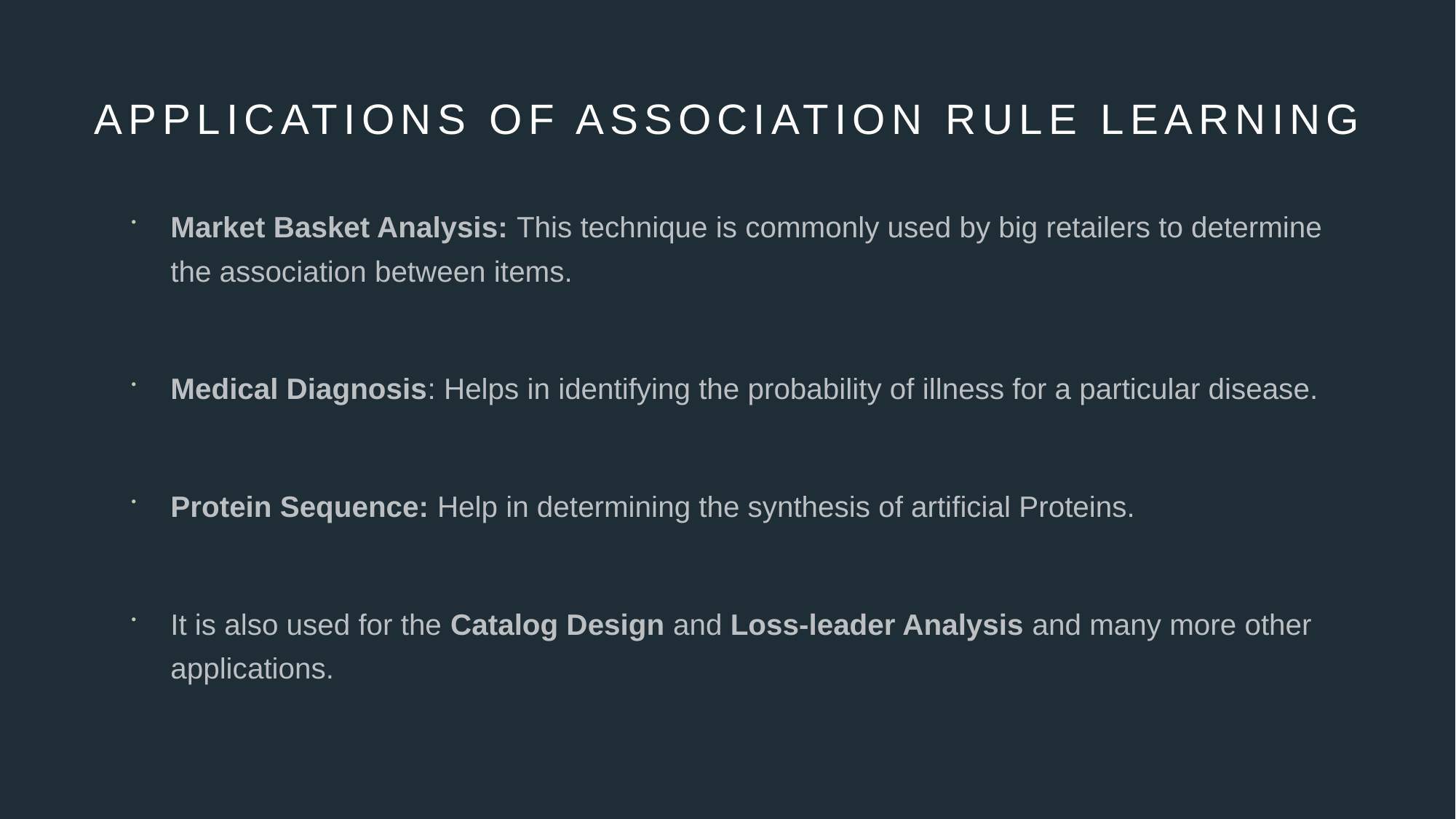

# Applications of Association Rule Learning
Market Basket Analysis: This technique is commonly used by big retailers to determine the association between items.

Medical Diagnosis: Helps in identifying the probability of illness for a particular disease.

Protein Sequence: Help in determining the synthesis of artificial Proteins.

It is also used for the Catalog Design and Loss-leader Analysis and many more other applications.